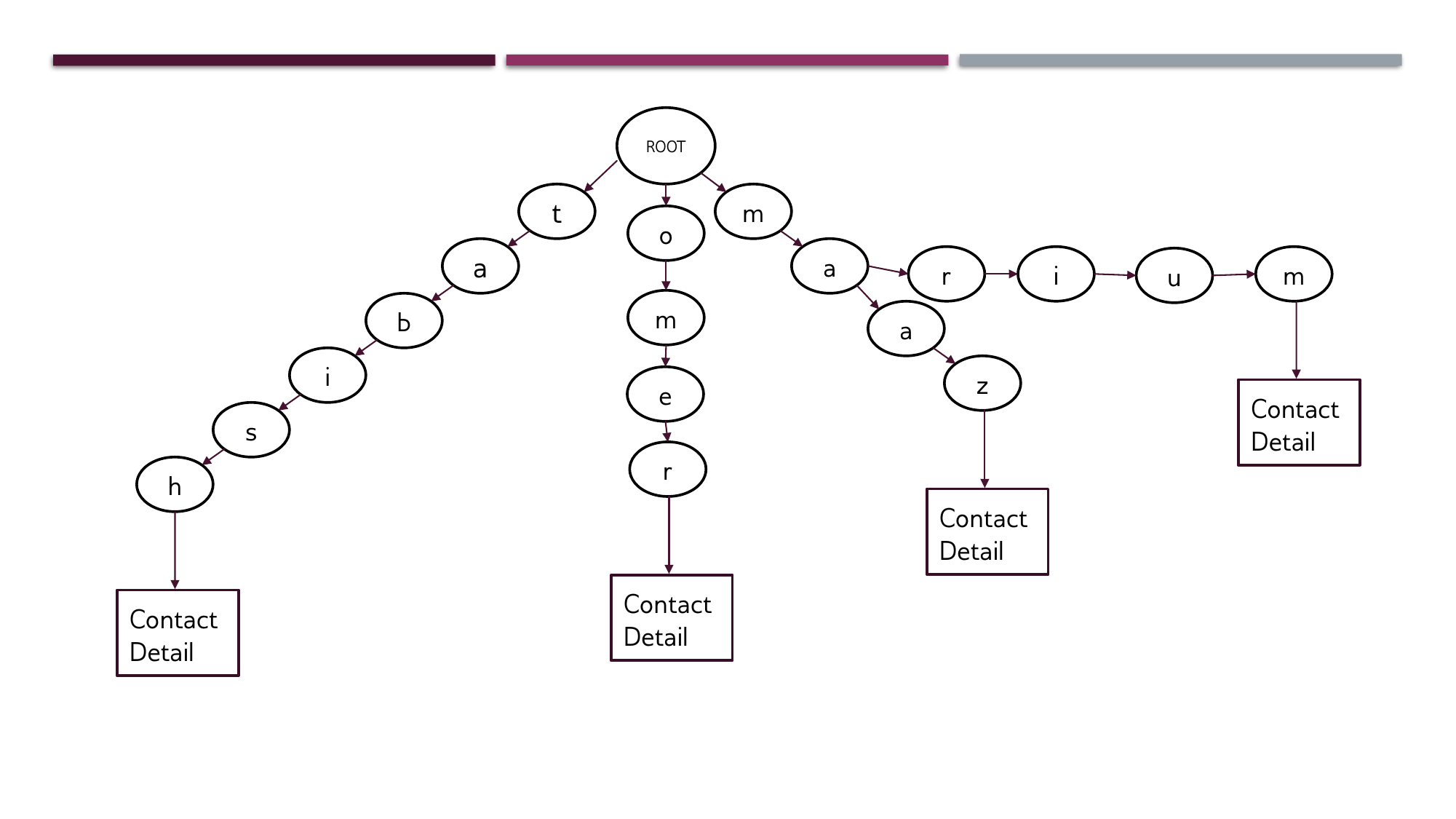

ROOT
t
m
o
a
a
r
i
m
u
m
b
a
i
z
e

Contact Detail
s
r
h

Contact Detail

Contact Detail

Contact Detail